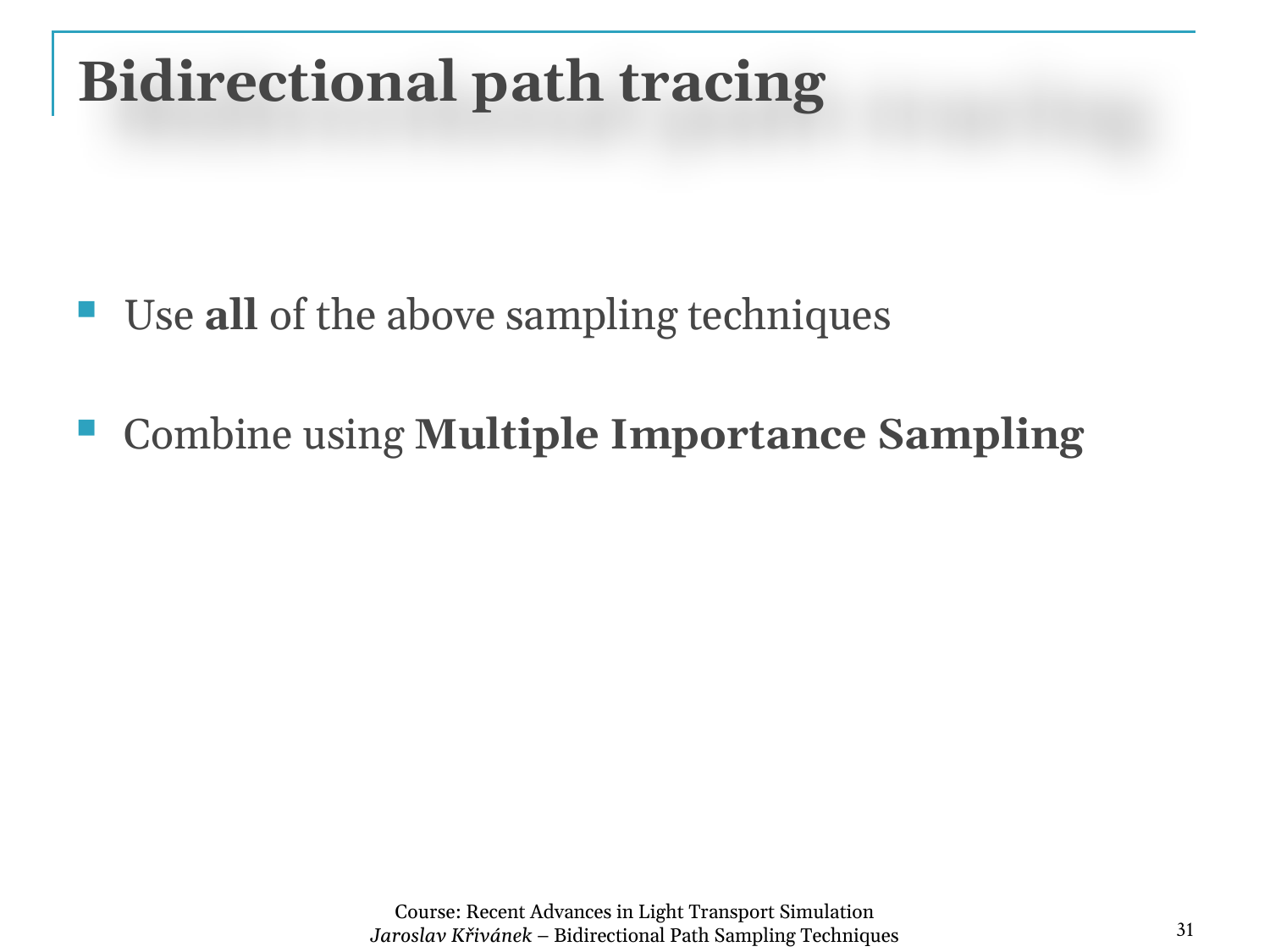

# Bidirectional path tracing

Use all of the above sampling techniques

Combine using Multiple Importance Sampling
31

Course: Recent Advances in Light Transport Simulation
Jaroslav Křivánek – Bidirectional Path Sampling Techniques